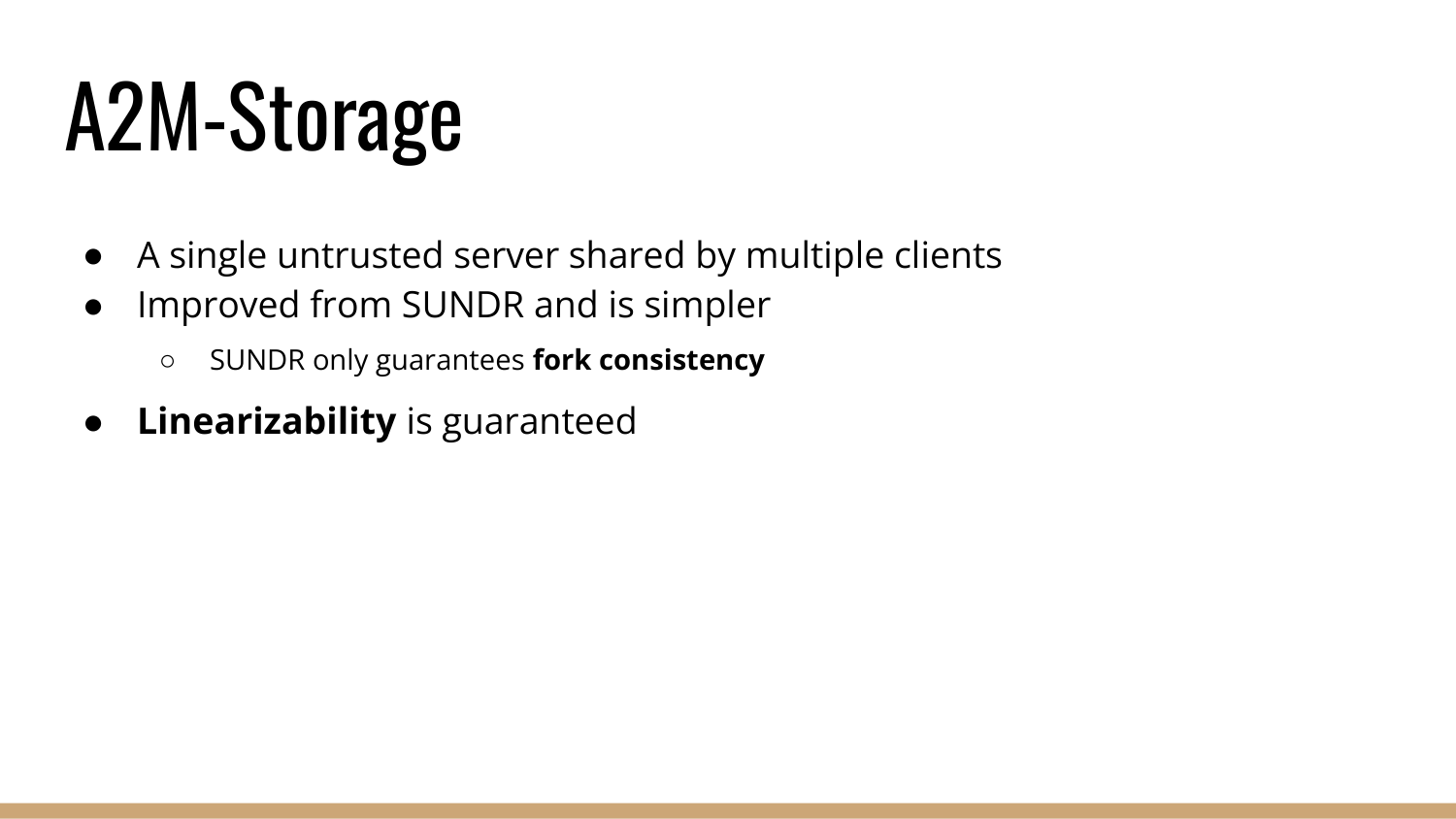

# A2M-Storage
A single untrusted server shared by multiple clients
Improved from SUNDR and is simpler
SUNDR only guarantees fork consistency
Linearizability is guaranteed